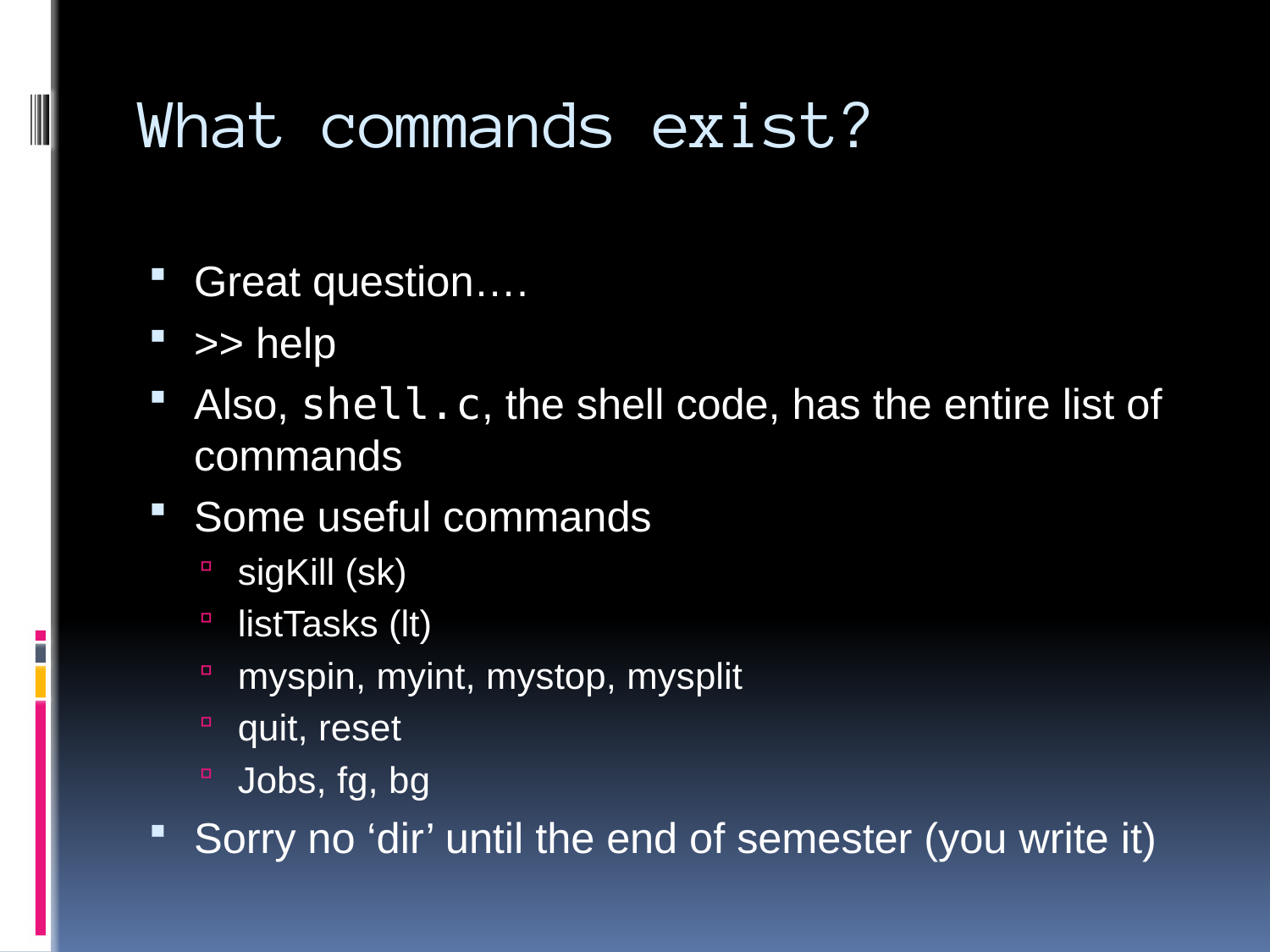

# What commands exist?
Great question….
>> help
Also, shell.c, the shell code, has the entire list of commands
Some useful commands
sigKill (sk)
listTasks (lt)
myspin, myint, mystop, mysplit
quit, reset
Jobs, fg, bg
Sorry no ‘dir’ until the end of semester (you write it)